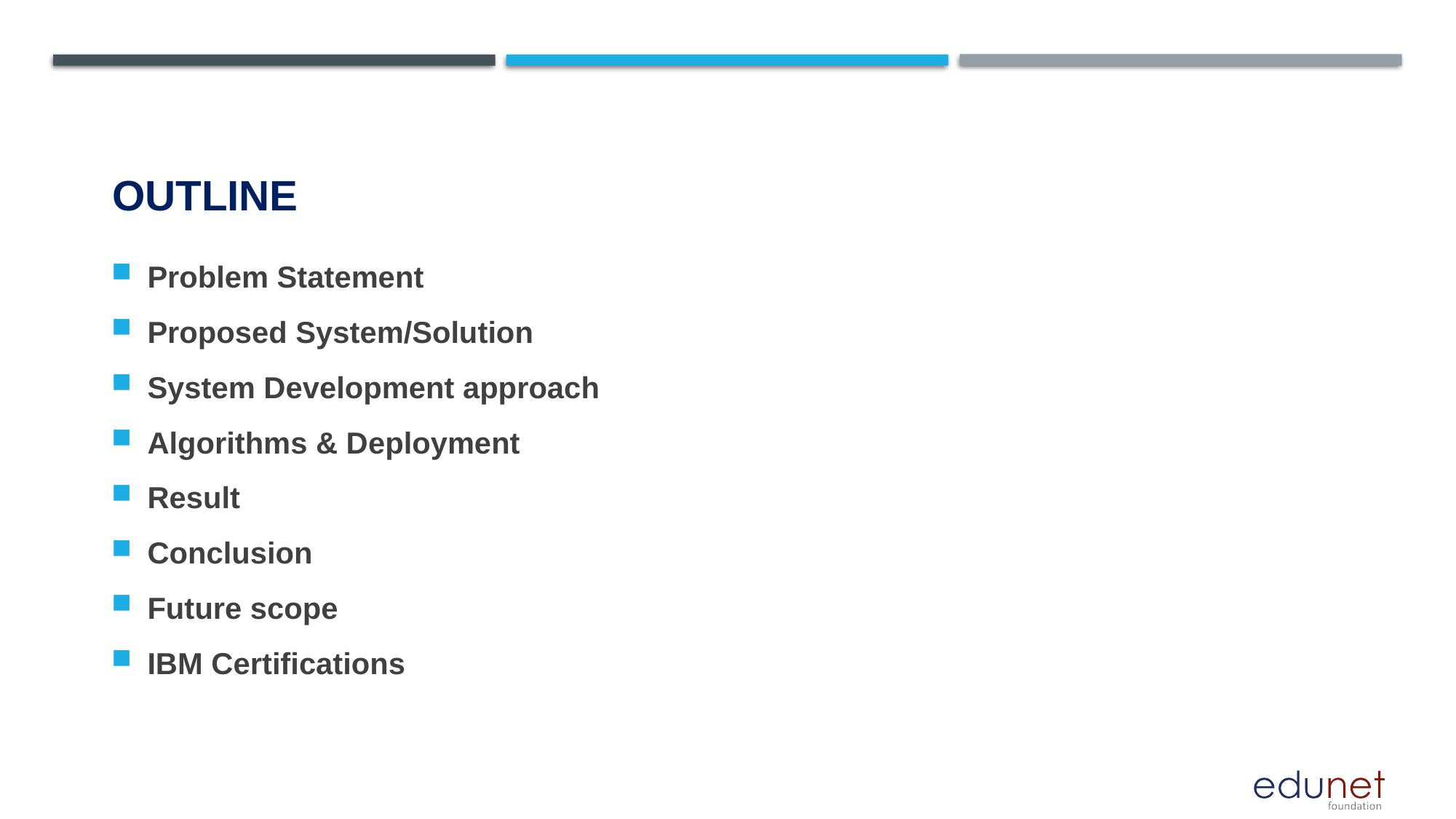

# OUTLINE

Problem Statement
Proposed System/Solution
System Development approach
Algorithms & Deployment
Result
Conclusion
Future scope
IBM Certifications